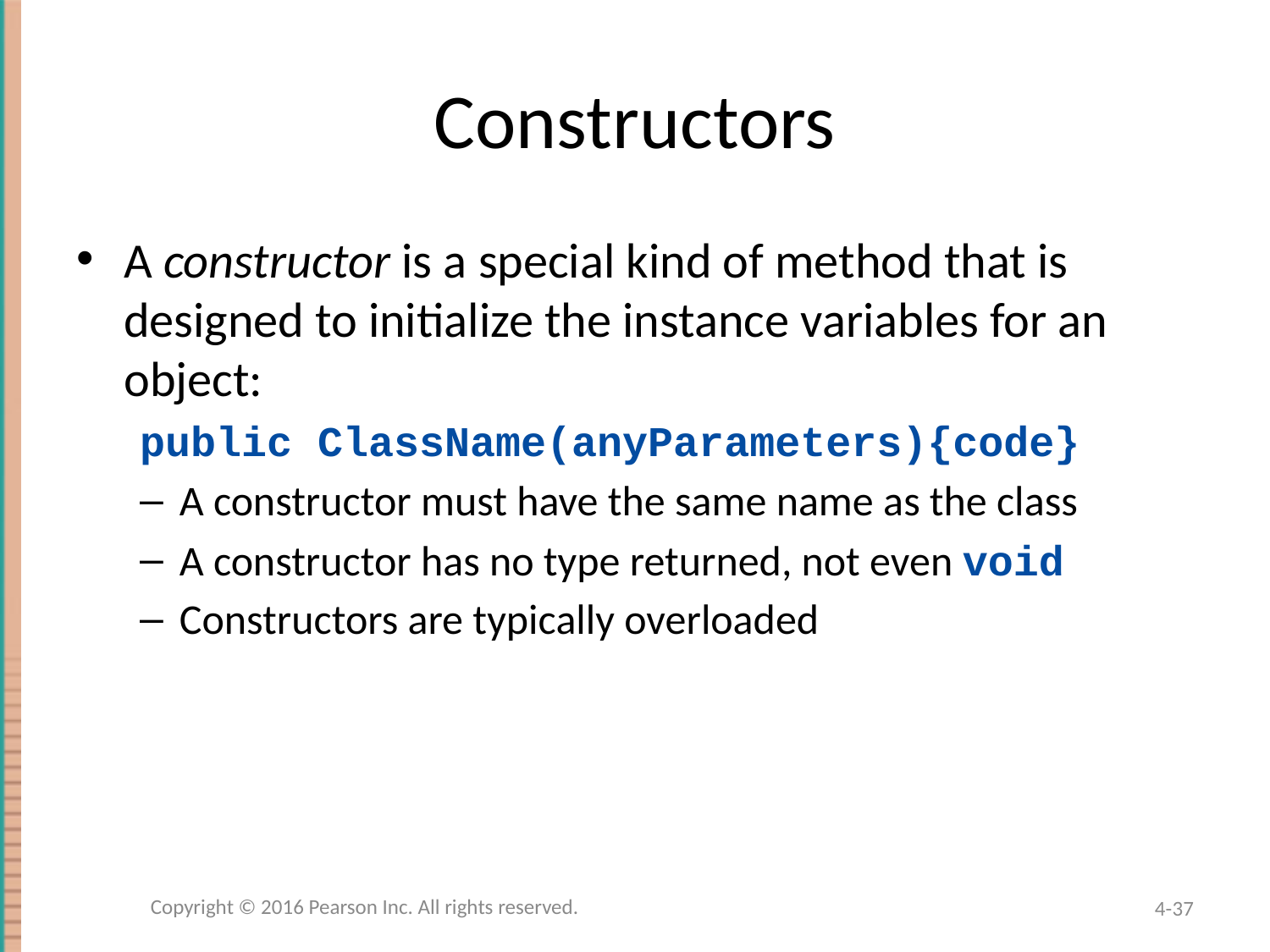

# Constructors
A constructor is a special kind of method that is designed to initialize the instance variables for an object:
public ClassName(anyParameters){code}
A constructor must have the same name as the class
A constructor has no type returned, not even void
Constructors are typically overloaded
Copyright © 2016 Pearson Inc. All rights reserved.
4-37